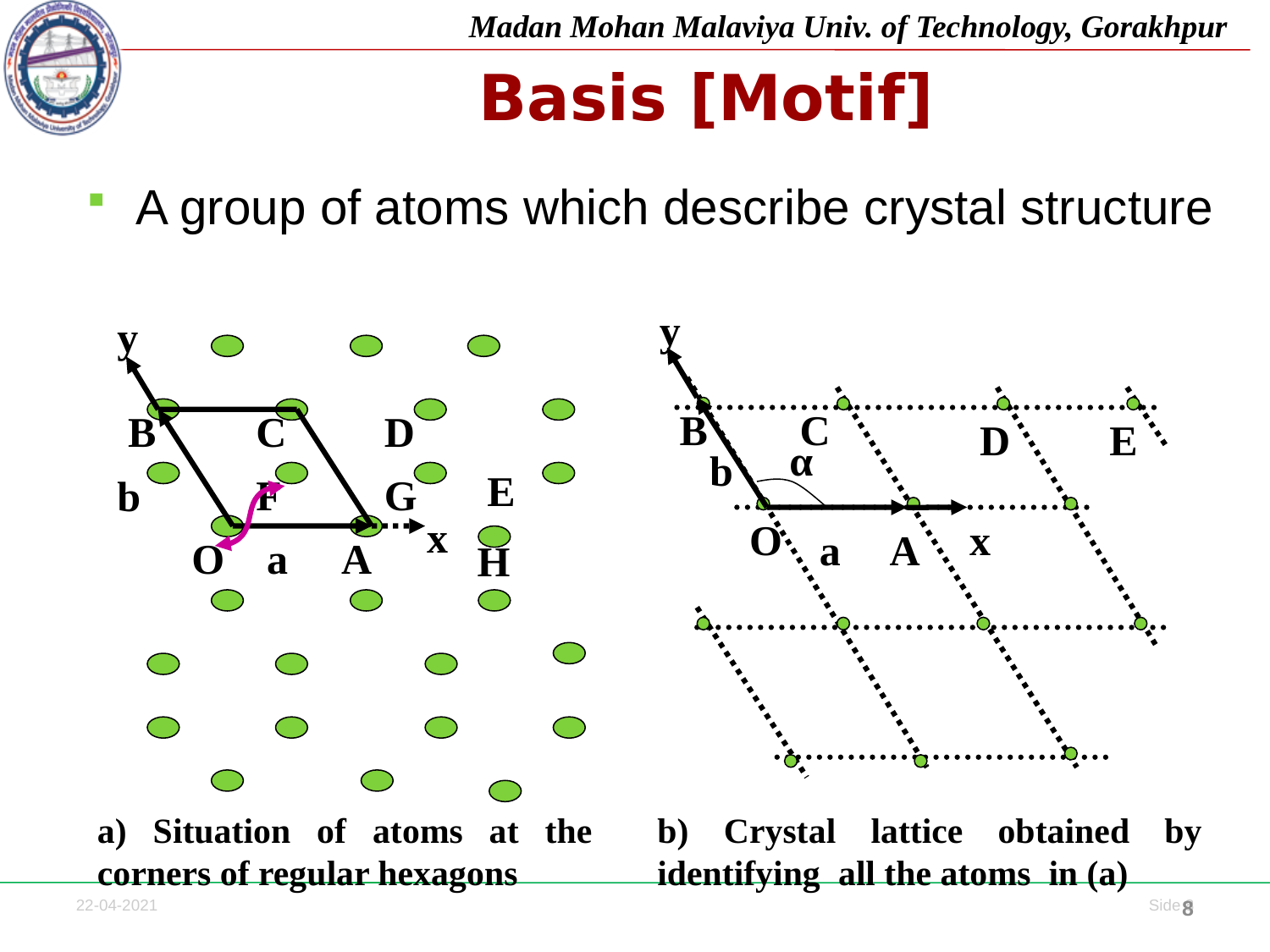

# Basis [Motif]
  A group of atoms which describe crystal structure
y

B

C

D
E
α
b

O

x
a
A

y

B

C

D

F

G

b
x

O

a
A

E
H
a) Situation of atoms at the corners of regular hexagons
b) Crystal lattice obtained by identifying  all the atoms  in (a)

8